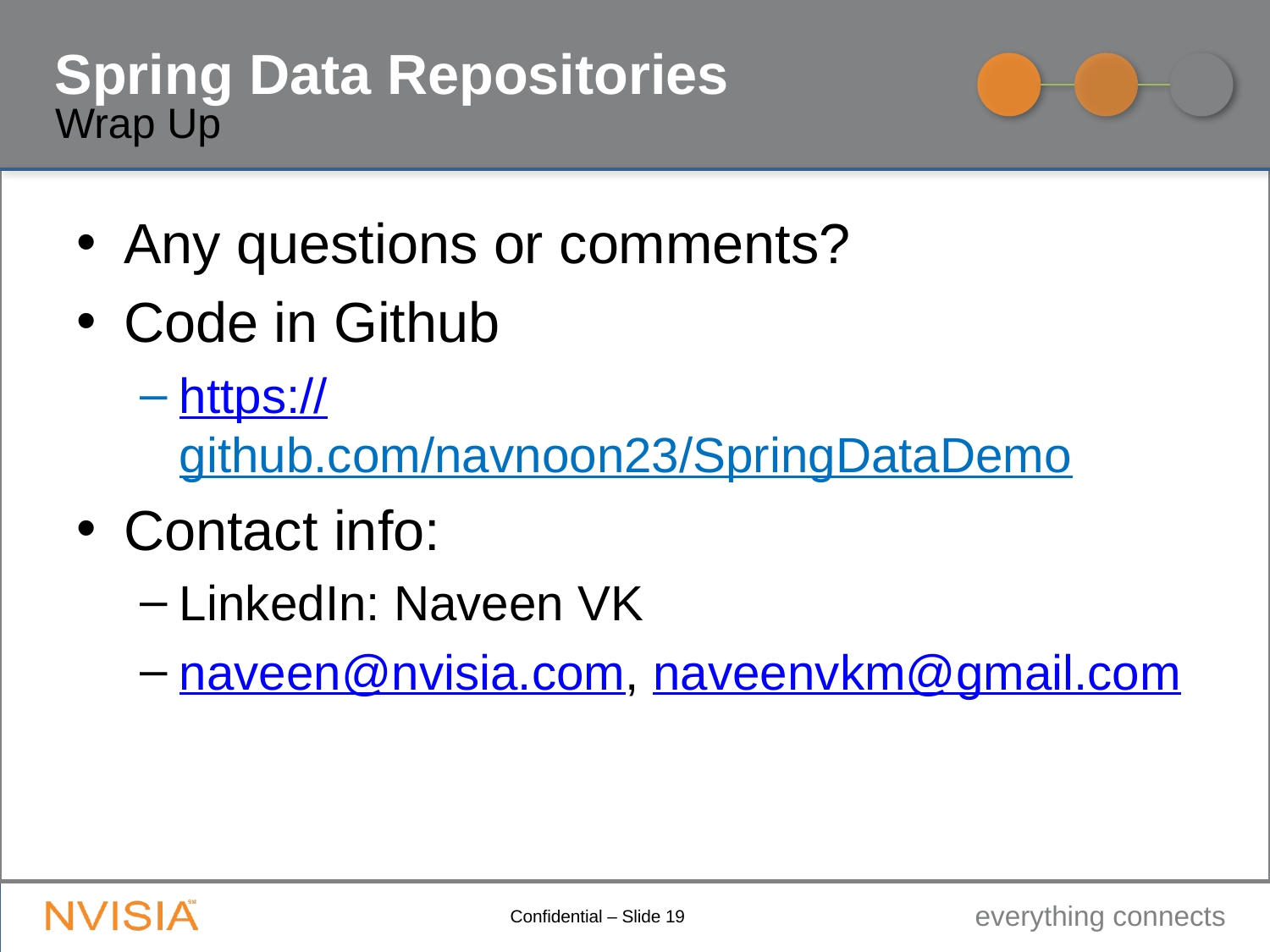

# Spring Data Repositories
Wrap Up
Any questions or comments?
Code in Github
https://github.com/navnoon23/SpringDataDemo
Contact info:
LinkedIn: Naveen VK
naveen@nvisia.com, naveenvkm@gmail.com